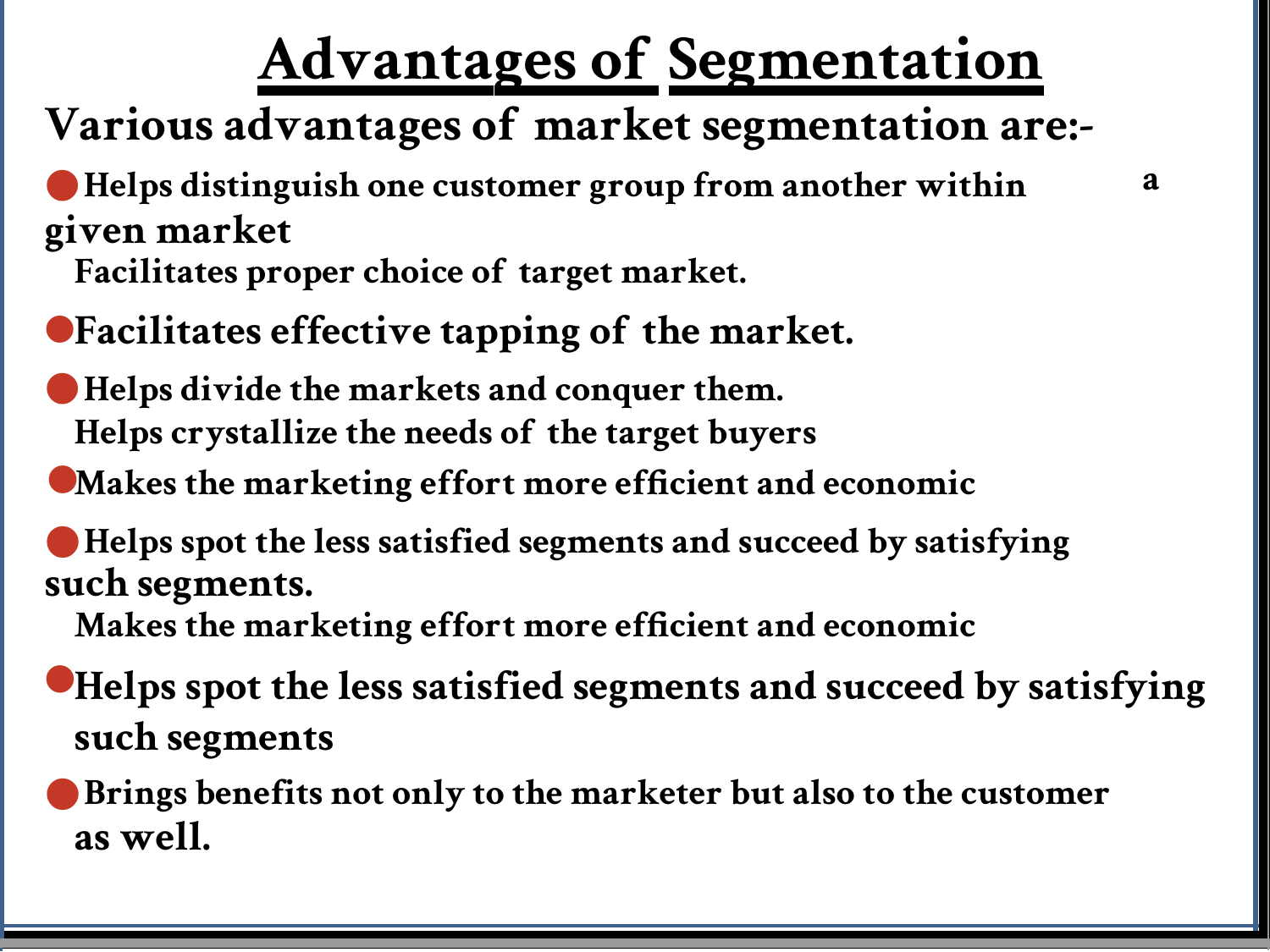

Advantages of Segmentation
Various advantages of market segmentation are:-
given market
Facilitates effective tapping of the market.
•
such segments.
Helps spot the less satisfied segments and succeed by satisfying
such segments
as well.

•Helps distinguish one customer group from another within
Facilitates proper choice of target market.
•
a
•Helps divide the markets and conquer them.
Helps crystallize the needs of the target buyers
Makes the marketing effort more efficient and economic
•Helps spot the less satisfied segments and succeed by satisfying
Makes the marketing effort more efficient and economic
•
•Brings benefits not only to the marketer but also to the customer